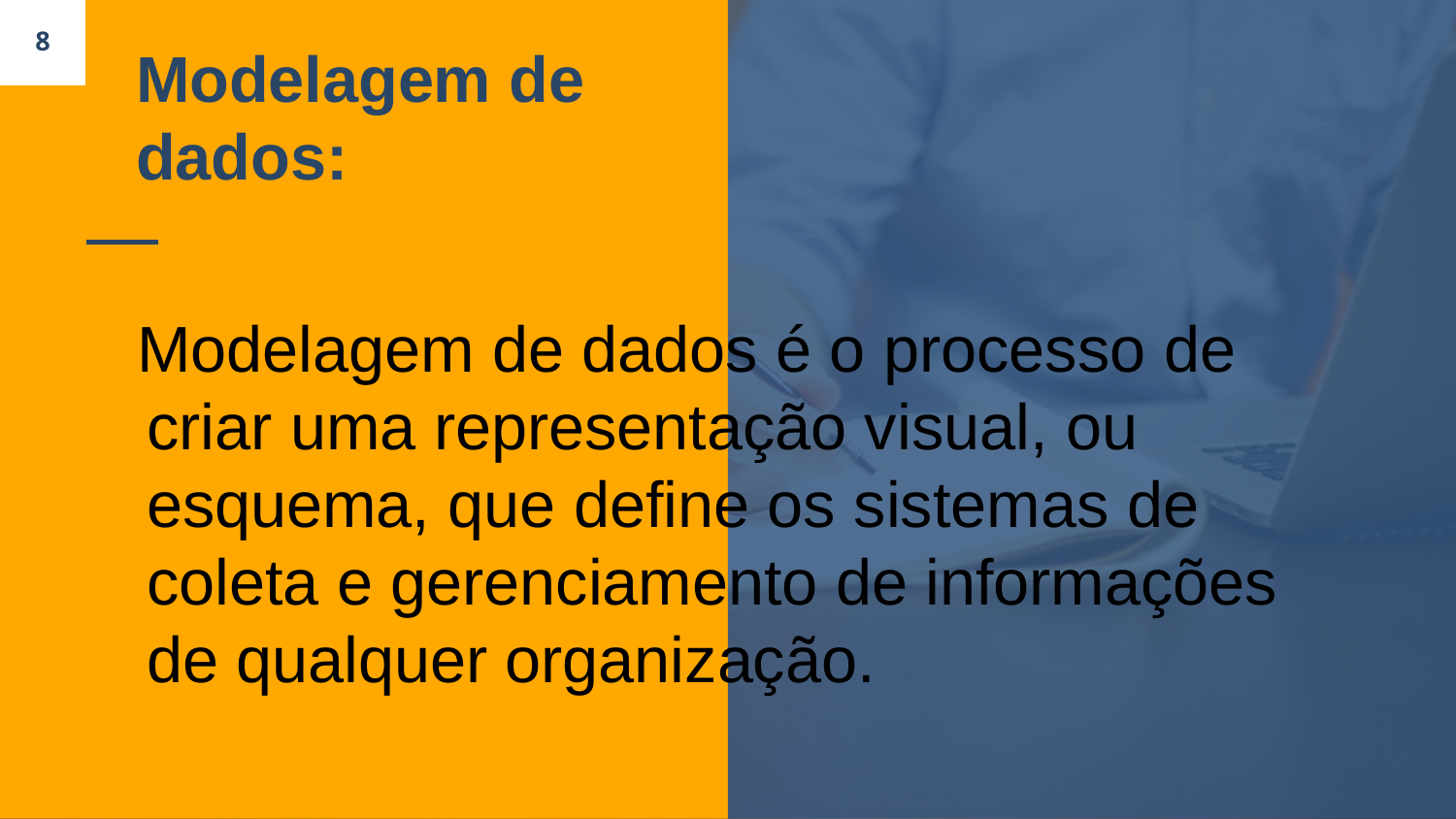

8
# Modelagem de dados:
 Modelagem de dados é o processo de criar uma representação visual, ou esquema, que define os sistemas de coleta e gerenciamento de informações de qualquer organização.